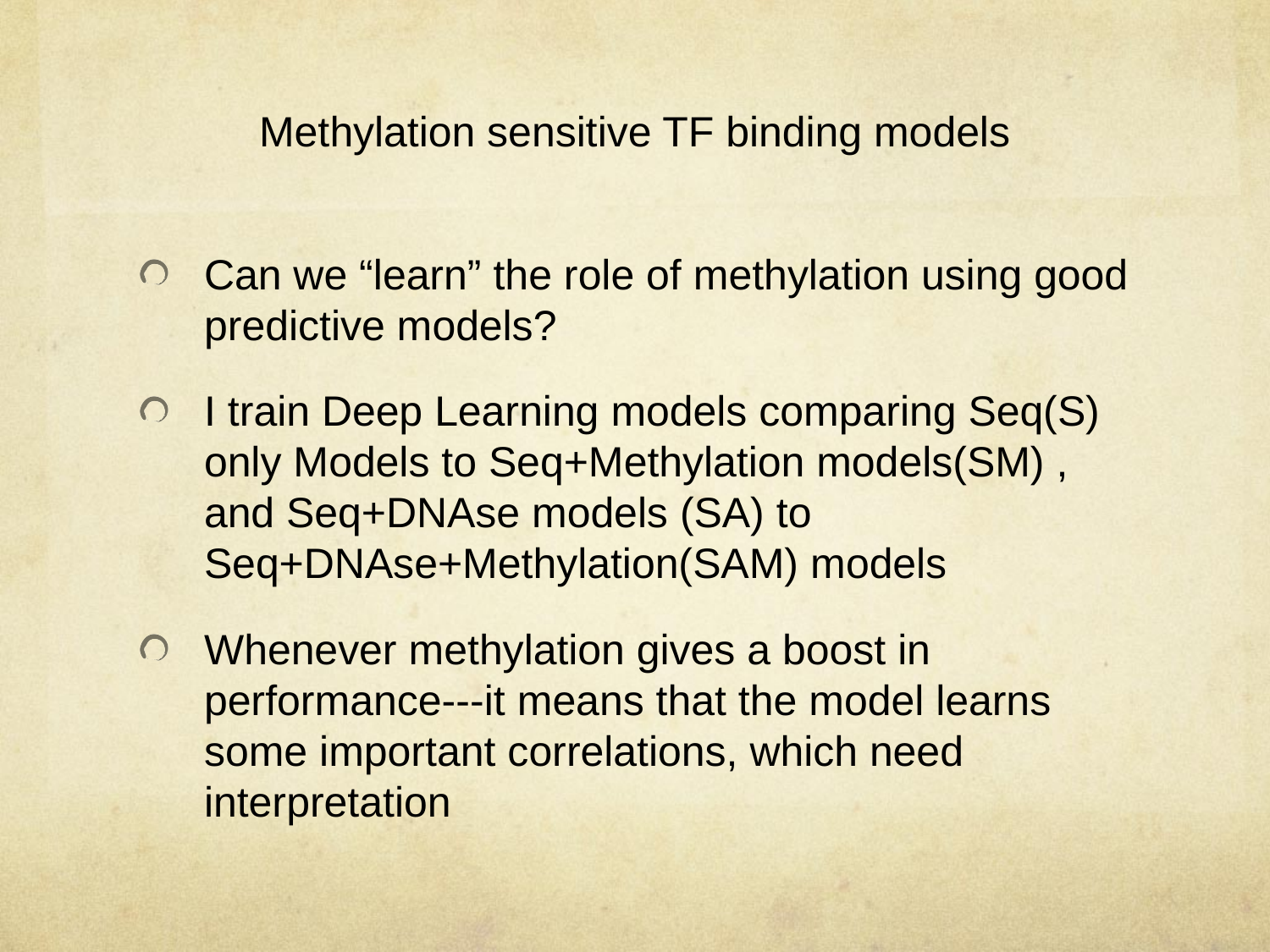

# Methylation sensitive TF binding models
Can we “learn” the role of methylation using good predictive models?
I train Deep Learning models comparing Seq(S) only Models to Seq+Methylation models(SM) , and Seq+DNAse models (SA) to Seq+DNAse+Methylation(SAM) models
Whenever methylation gives a boost in performance---it means that the model learns some important correlations, which need interpretation